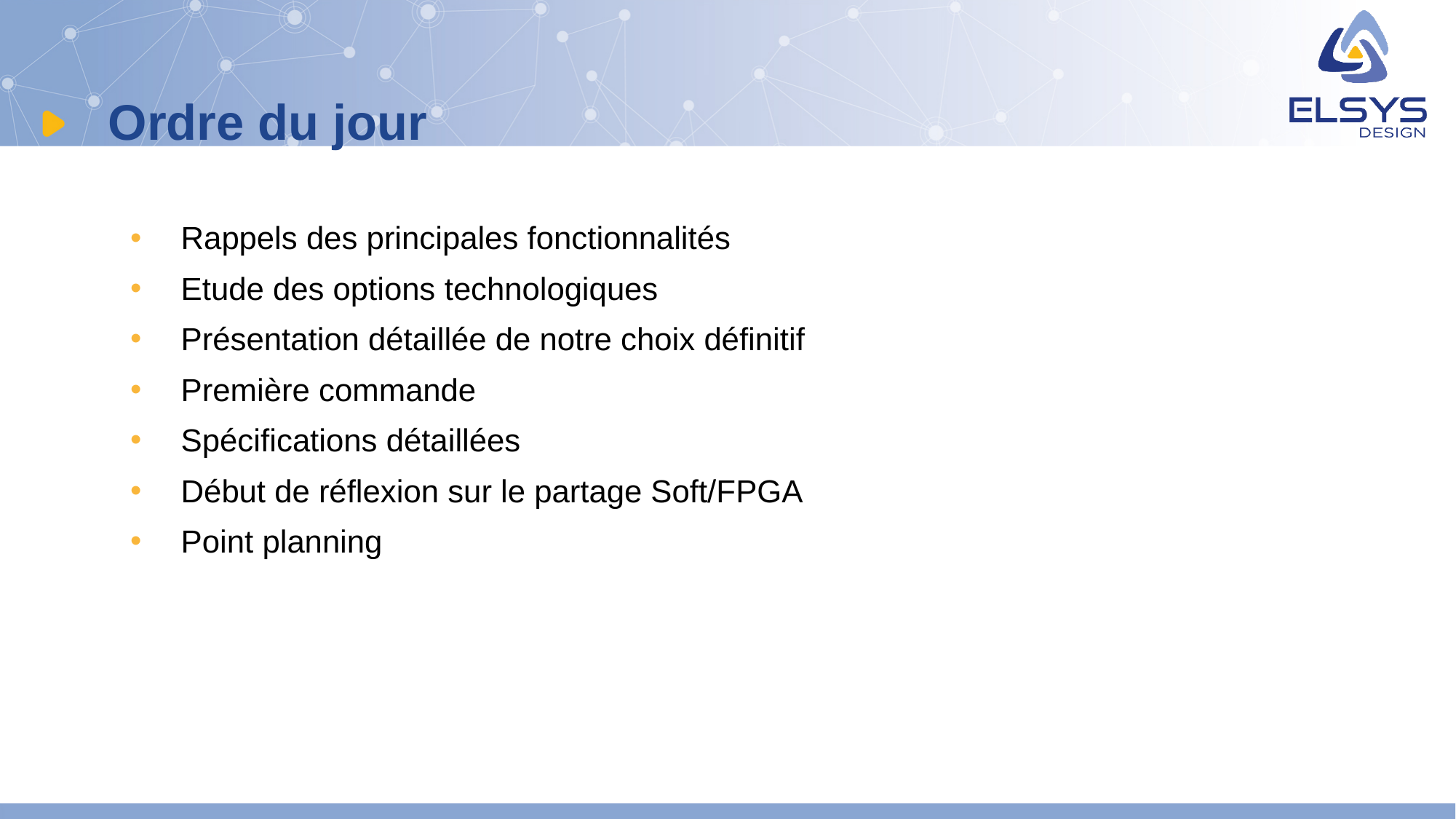

# Ordre du jour
Rappels des principales fonctionnalités
Etude des options technologiques
Présentation détaillée de notre choix définitif
Première commande
Spécifications détaillées
Début de réflexion sur le partage Soft/FPGA
Point planning